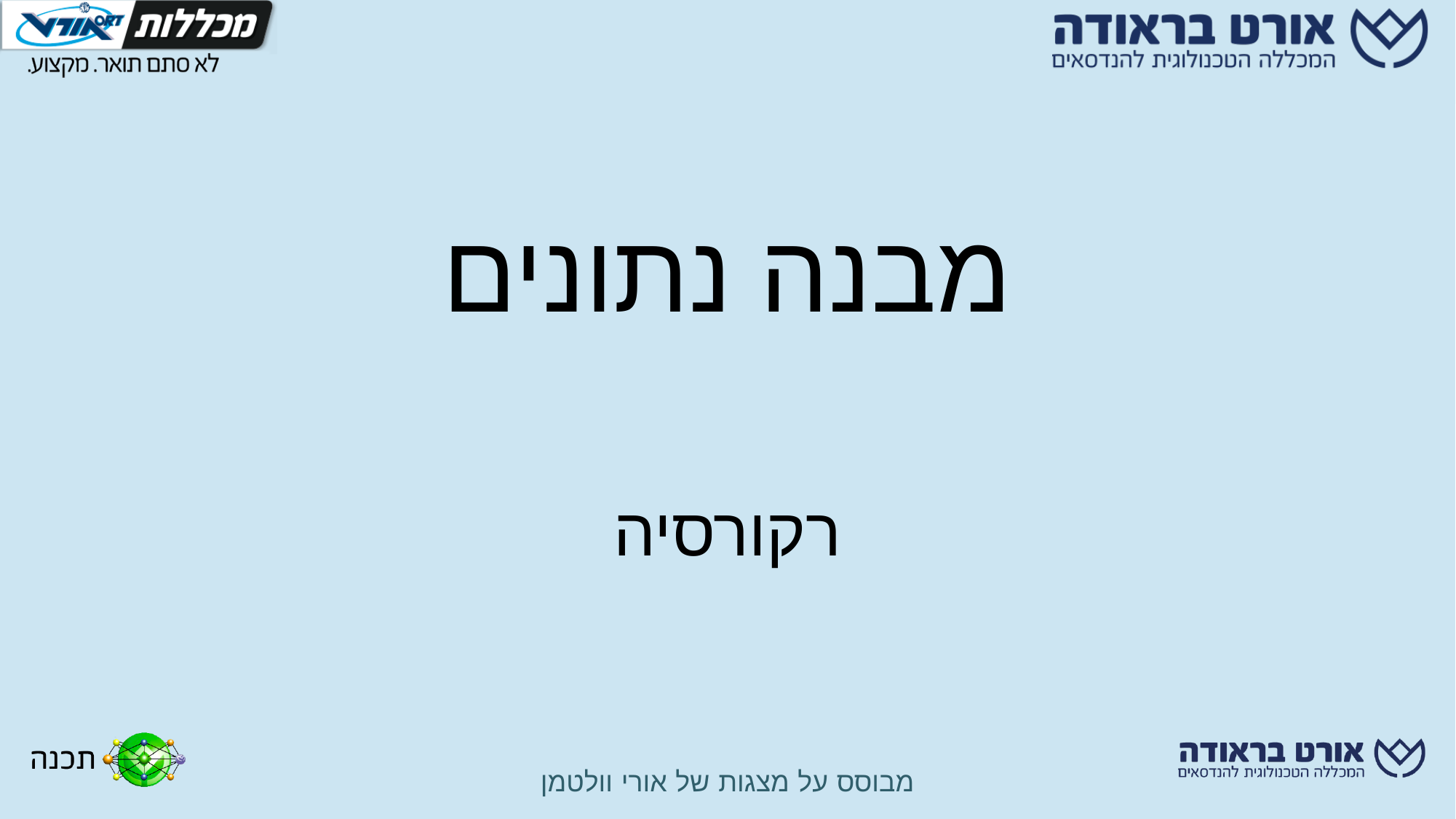

# מבנה נתונים
רקורסיה
מבוסס על מצגות של אורי וולטמן